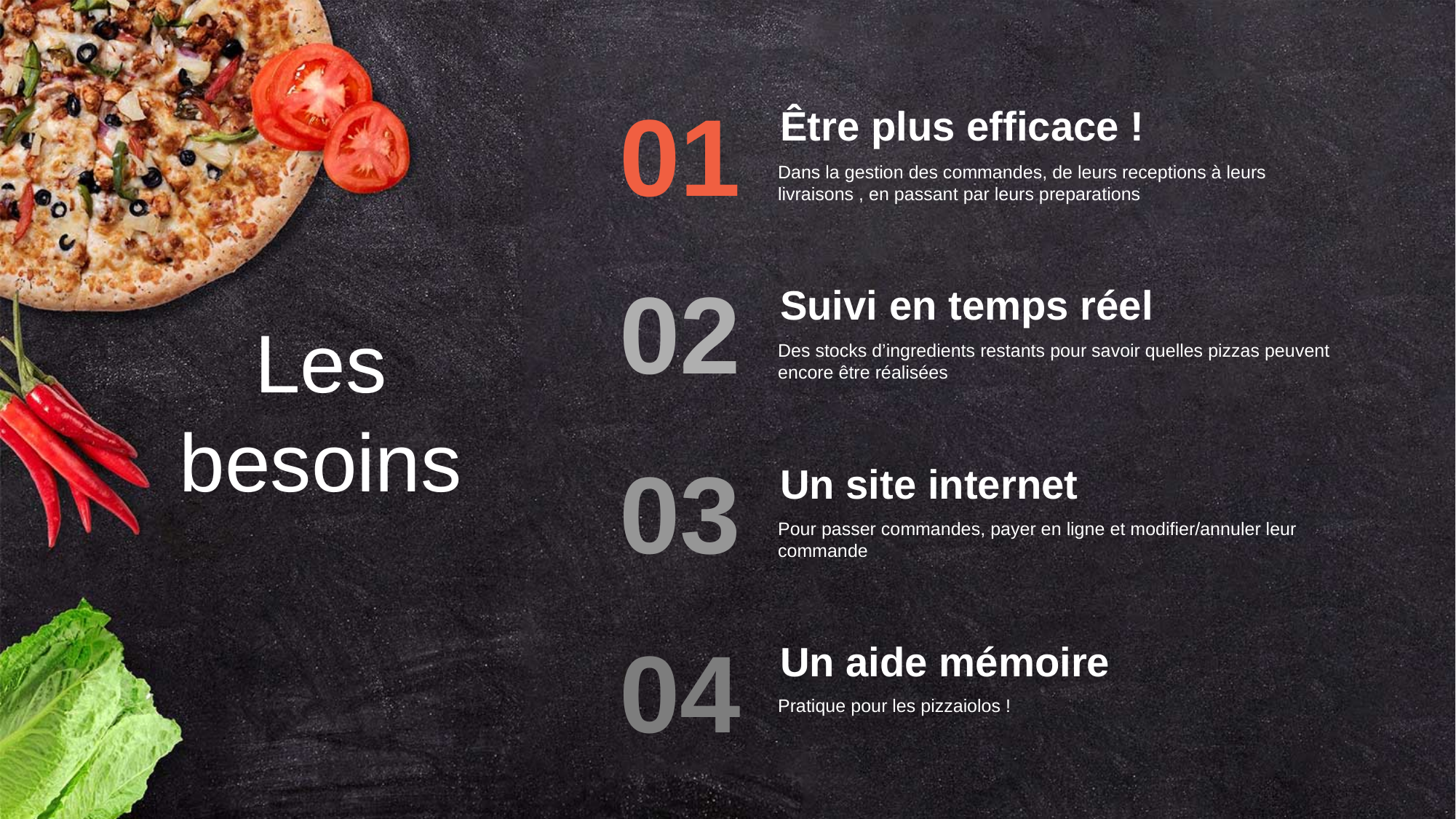

01
Être plus efficace !
Dans la gestion des commandes, de leurs receptions à leurs livraisons , en passant par leurs preparations
02
Suivi en temps réel
Des stocks d’ingredients restants pour savoir quelles pizzas peuvent encore être réalisées
Les
besoins
03
Un site internet
Pour passer commandes, payer en ligne et modifier/annuler leur commande
04
Un aide mémoire
Pratique pour les pizzaiolos !